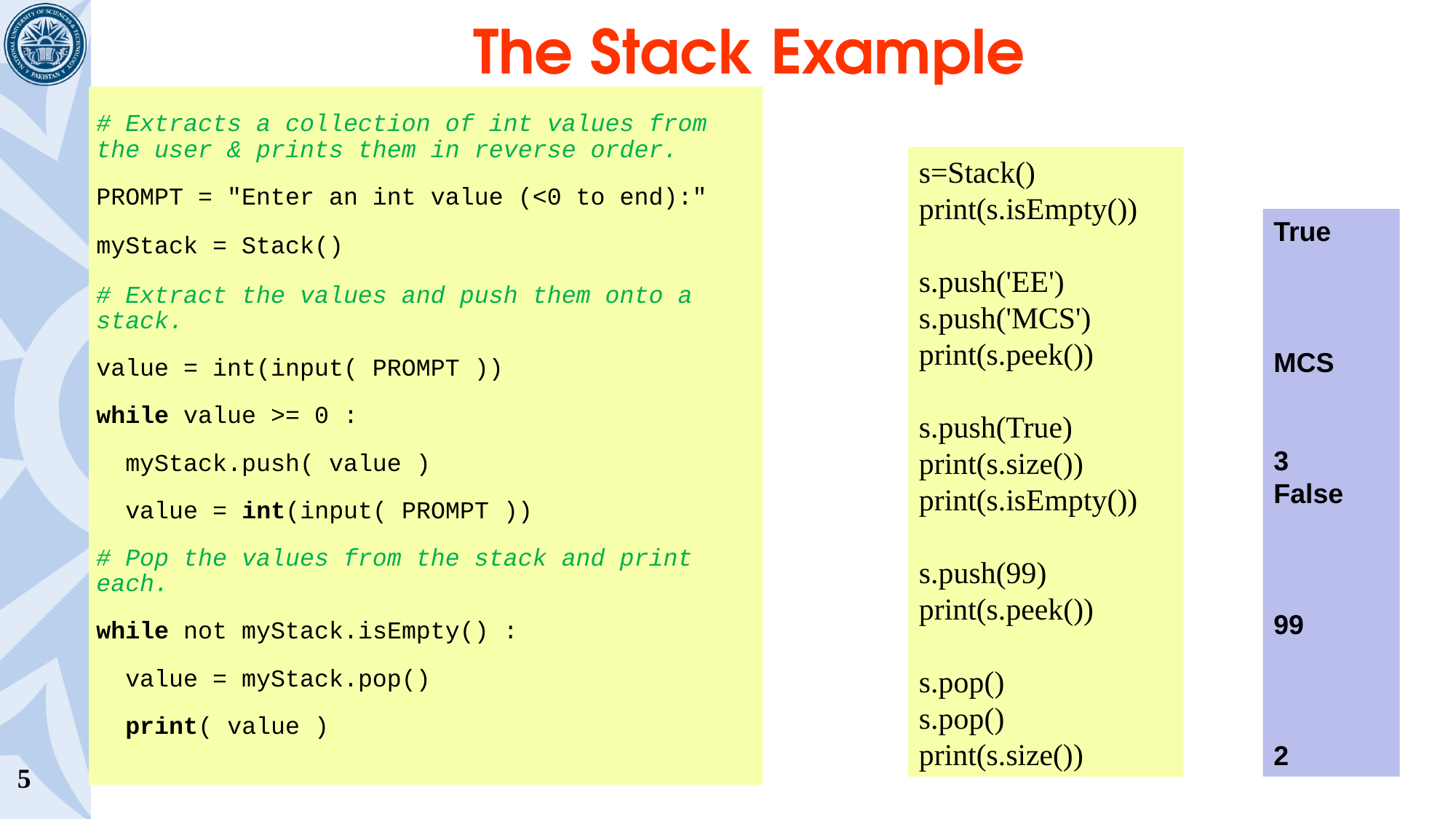

# The Stack Example
| # Extracts a collection of int values from the user & prints them in reverse order. PROMPT = "Enter an int value (<0 to end):" myStack = Stack() # Extract the values and push them onto a stack. value = int(input( PROMPT )) while value >= 0 : myStack.push( value ) value = int(input( PROMPT )) # Pop the values from the stack and print each. while not myStack.isEmpty() : value = myStack.pop() print( value ) |
| --- |
s=Stack()
print(s.isEmpty())

s.push('EE')
s.push('MCS')
print(s.peek())

s.push(True)
print(s.size())
print(s.isEmpty())

s.push(99)
print(s.peek())

s.pop()
s.pop()
print(s.size())
True

MCS

3
False

99

2
5